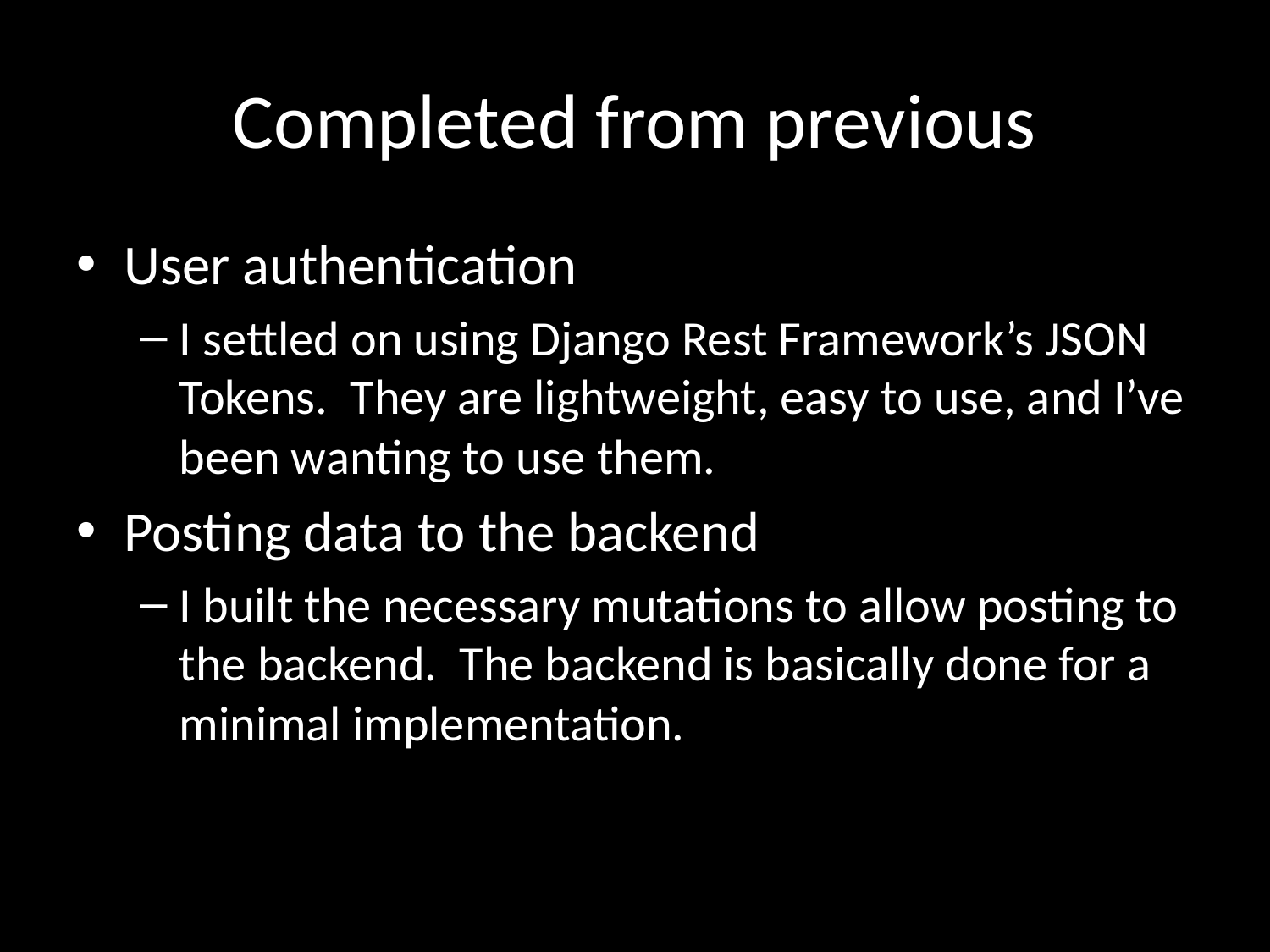

# Completed from previous
User authentication
I settled on using Django Rest Framework’s JSON Tokens.  They are lightweight, easy to use, and I’ve been wanting to use them.
Posting data to the backend
I built the necessary mutations to allow posting to the backend.  The backend is basically done for a minimal implementation.